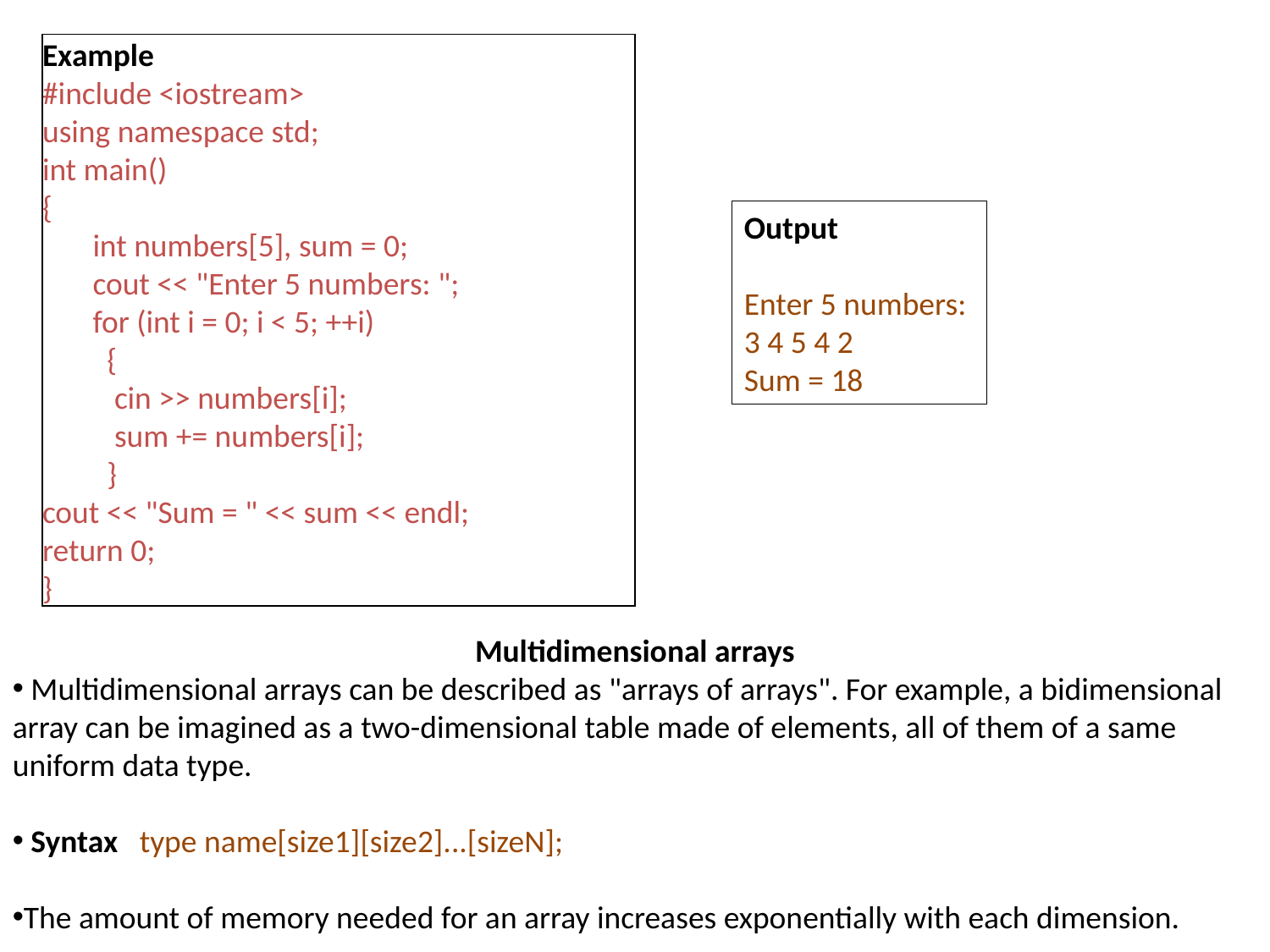

Example
#include <iostream>
using namespace std;
int main()
{
       int numbers[5], sum = 0;
       cout << "Enter 5 numbers: ";
       for (int i = 0; i < 5; ++i)
         {
          cin >> numbers[i];
          sum += numbers[i];
         }
cout << "Sum = " << sum << endl;
return 0;
}
Output

Enter 5 numbers:
3 4 5 4 2
Sum = 18
Multidimensional arrays
 Multidimensional arrays can be described as "arrays of arrays". For example, a bidimensional array can be imagined as a two-dimensional table made of elements, all of them of a same uniform data type.

 Syntax   type name[size1][size2]...[sizeN];

The amount of memory needed for an array increases exponentially with each dimension.